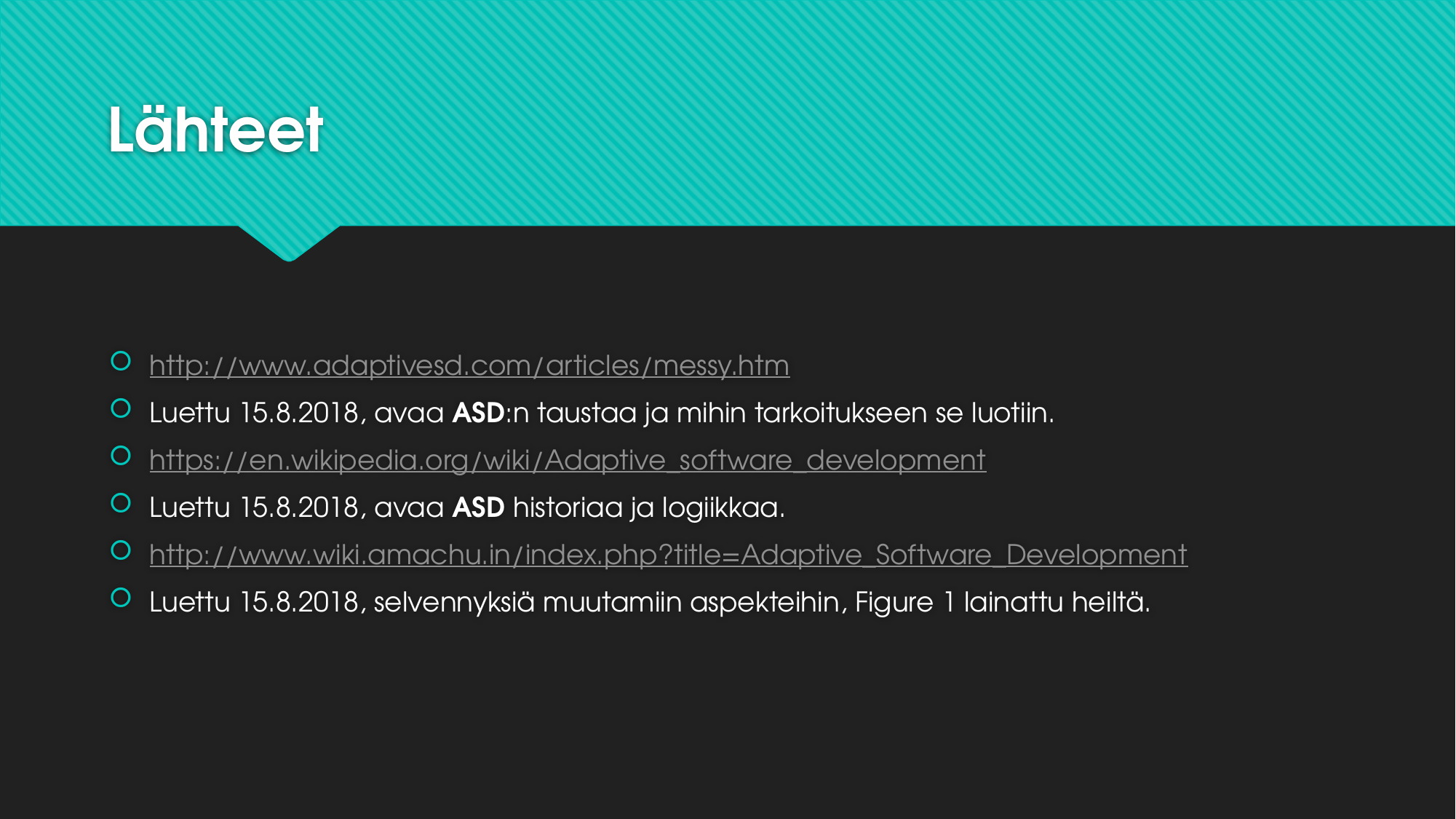

# Lähteet
http://www.adaptivesd.com/articles/messy.htm
Luettu 15.8.2018, avaa ASD:n taustaa ja mihin tarkoitukseen se luotiin.
https://en.wikipedia.org/wiki/Adaptive_software_development
Luettu 15.8.2018, avaa ASD historiaa ja logiikkaa.
http://www.wiki.amachu.in/index.php?title=Adaptive_Software_Development
Luettu 15.8.2018, selvennyksiä muutamiin aspekteihin, Figure 1 lainattu heiltä.